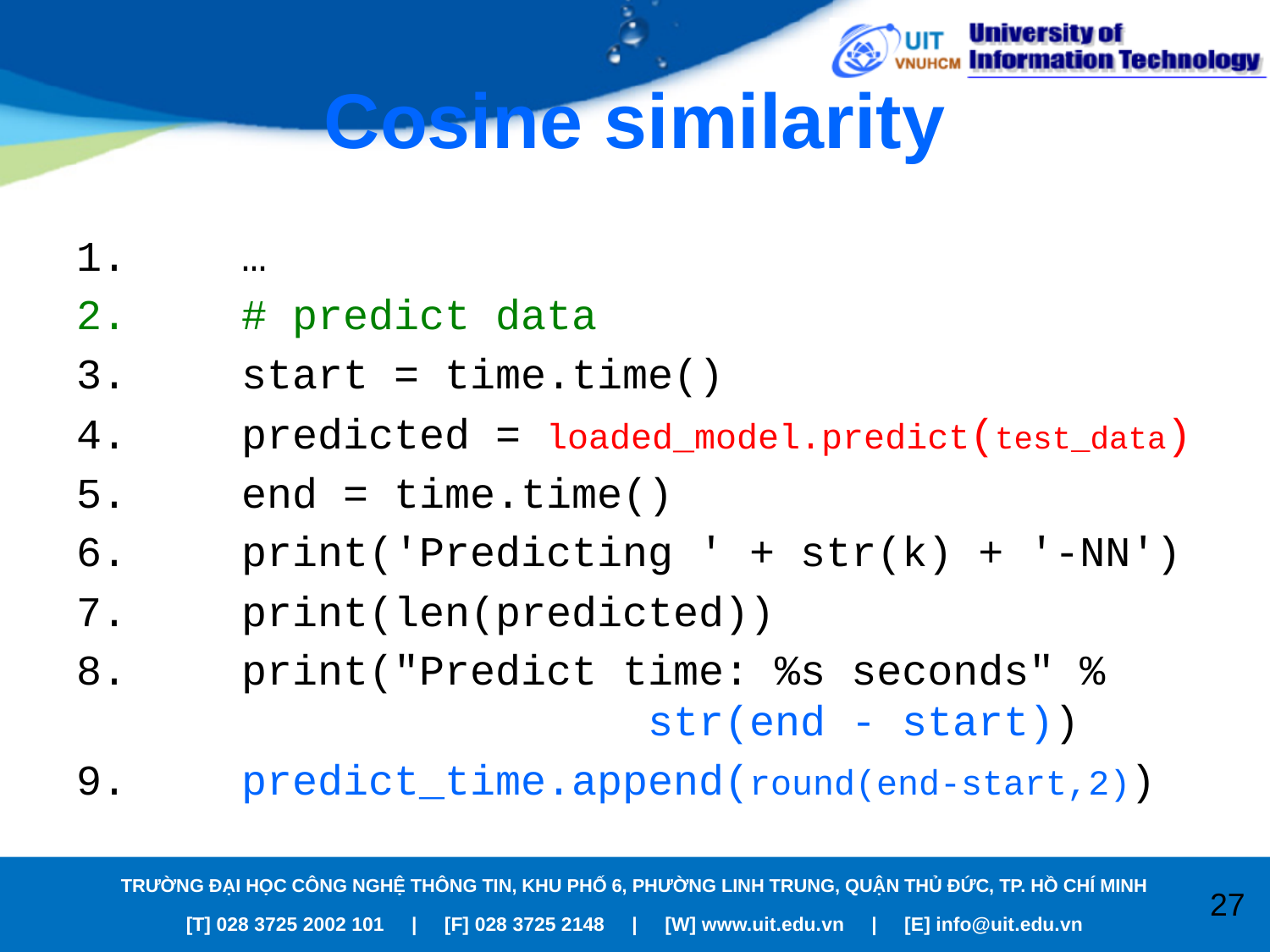

# Cosine similarity
    …
    # predict data
    start = time.time()
    predicted = loaded_model.predict(test_data)
    end = time.time()
    print('Predicting ' + str(k) + '-NN')
    print(len(predicted))
    print("Predict time: %s seconds" % 					str(end - start))
    predict_time.append(round(end-start,2))